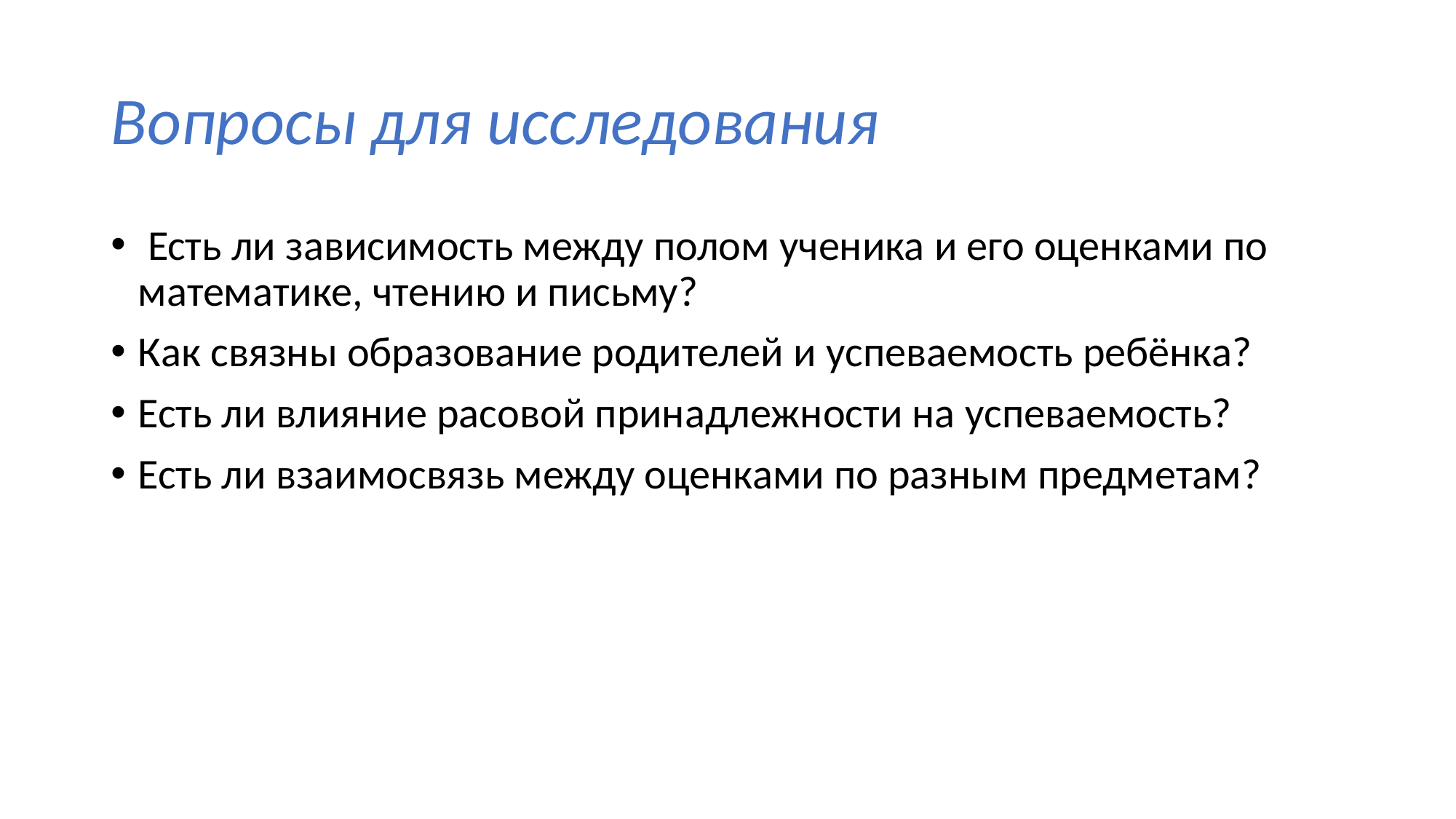

# Вопросы для исследования
 Есть ли зависимость между полом ученика и его оценками по математике, чтению и письму?
Как связны образование родителей и успеваемость ребёнка?
Есть ли влияние расовой принадлежности на успеваемость?
Есть ли взаимосвязь между оценками по разным предметам?